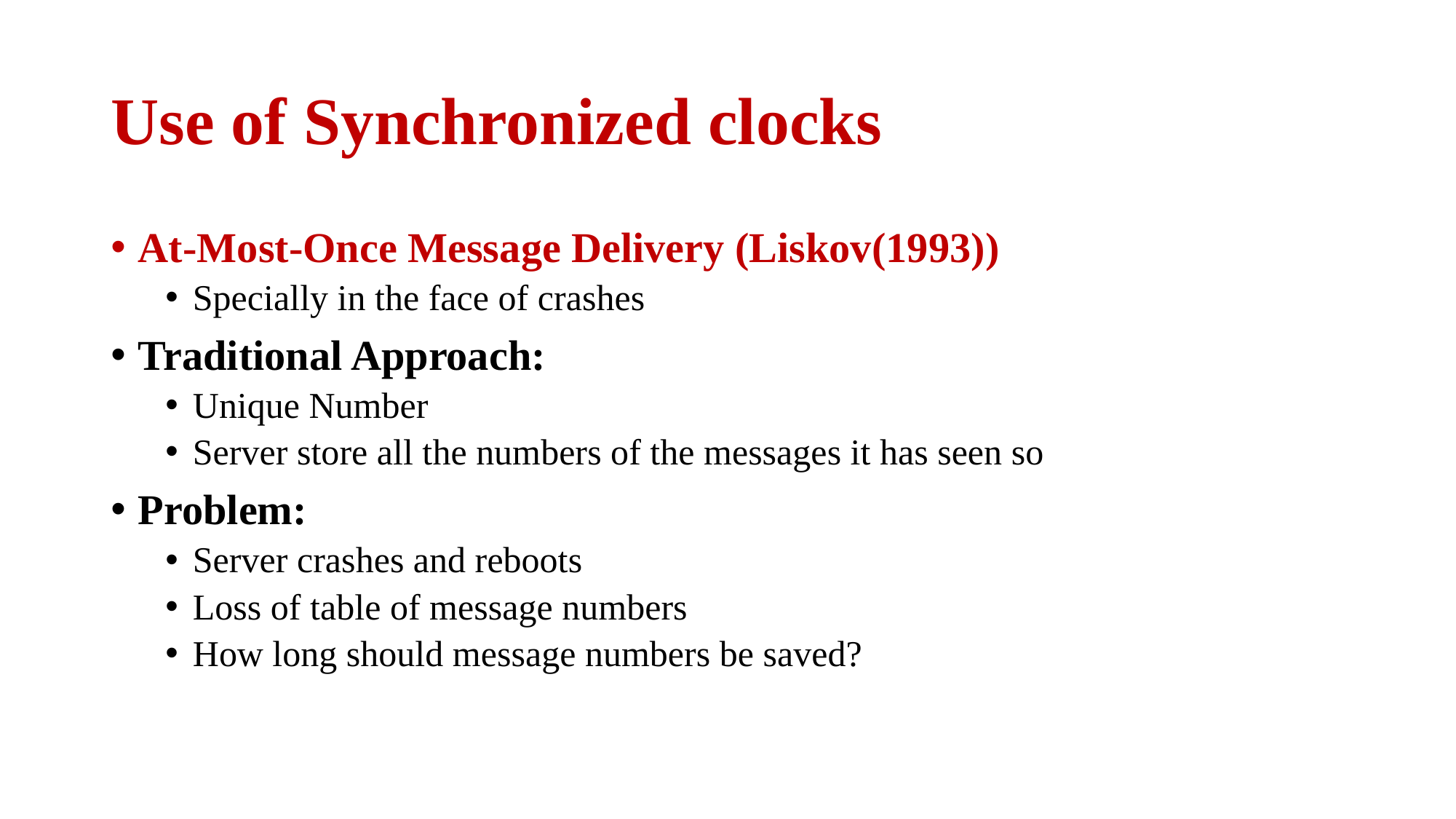

# Use of Synchronized clocks
At-Most-Once Message Delivery (Liskov(1993))
Specially in the face of crashes
Traditional Approach:
Unique Number
Server store all the numbers of the messages it has seen so
Problem:
Server crashes and reboots
Loss of table of message numbers
How long should message numbers be saved?